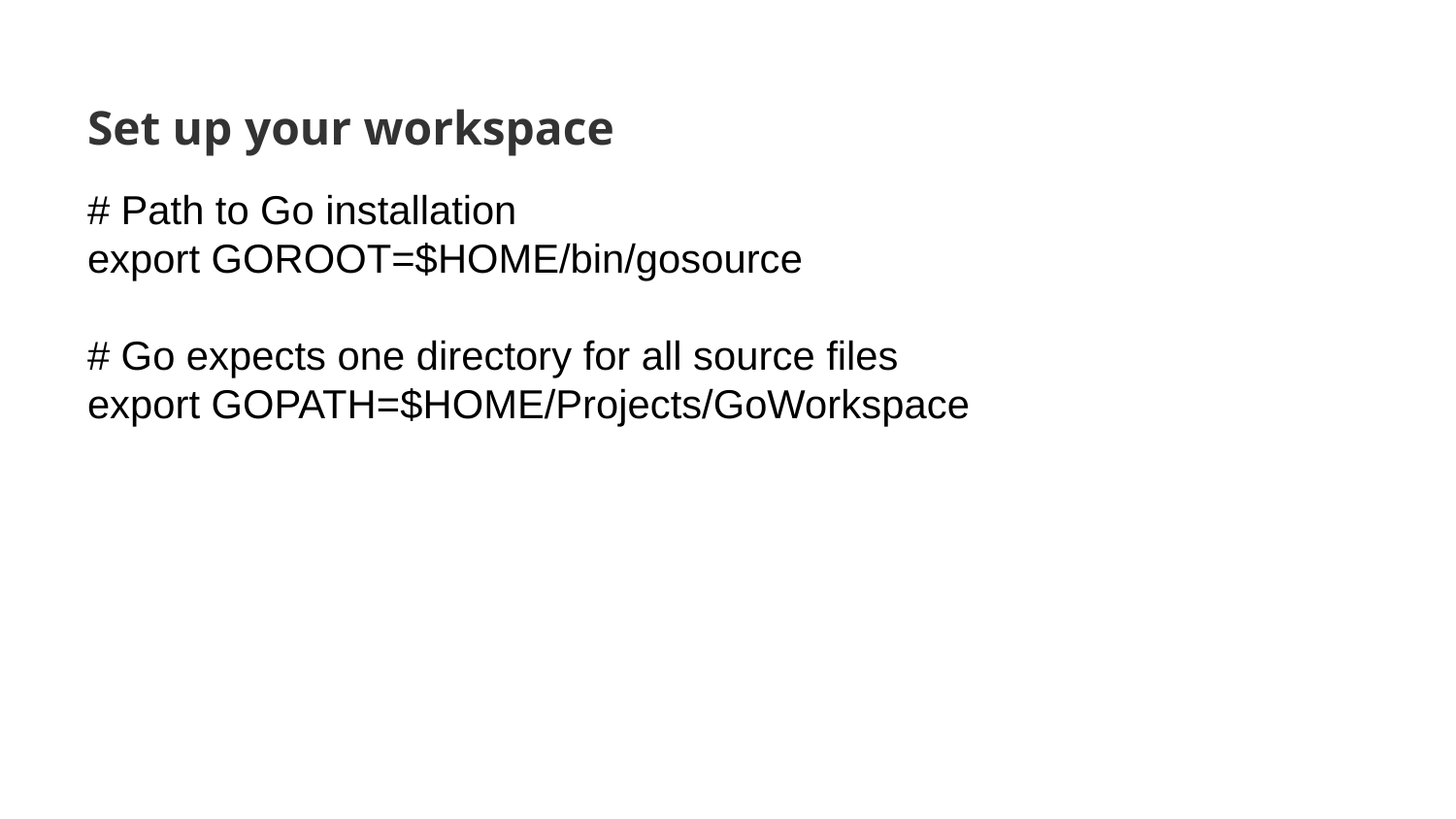

# Set up your workspace
# Path to Go installation
export GOROOT=$HOME/bin/gosource

# Go expects one directory for all source files
export GOPATH=$HOME/Projects/GoWorkspace